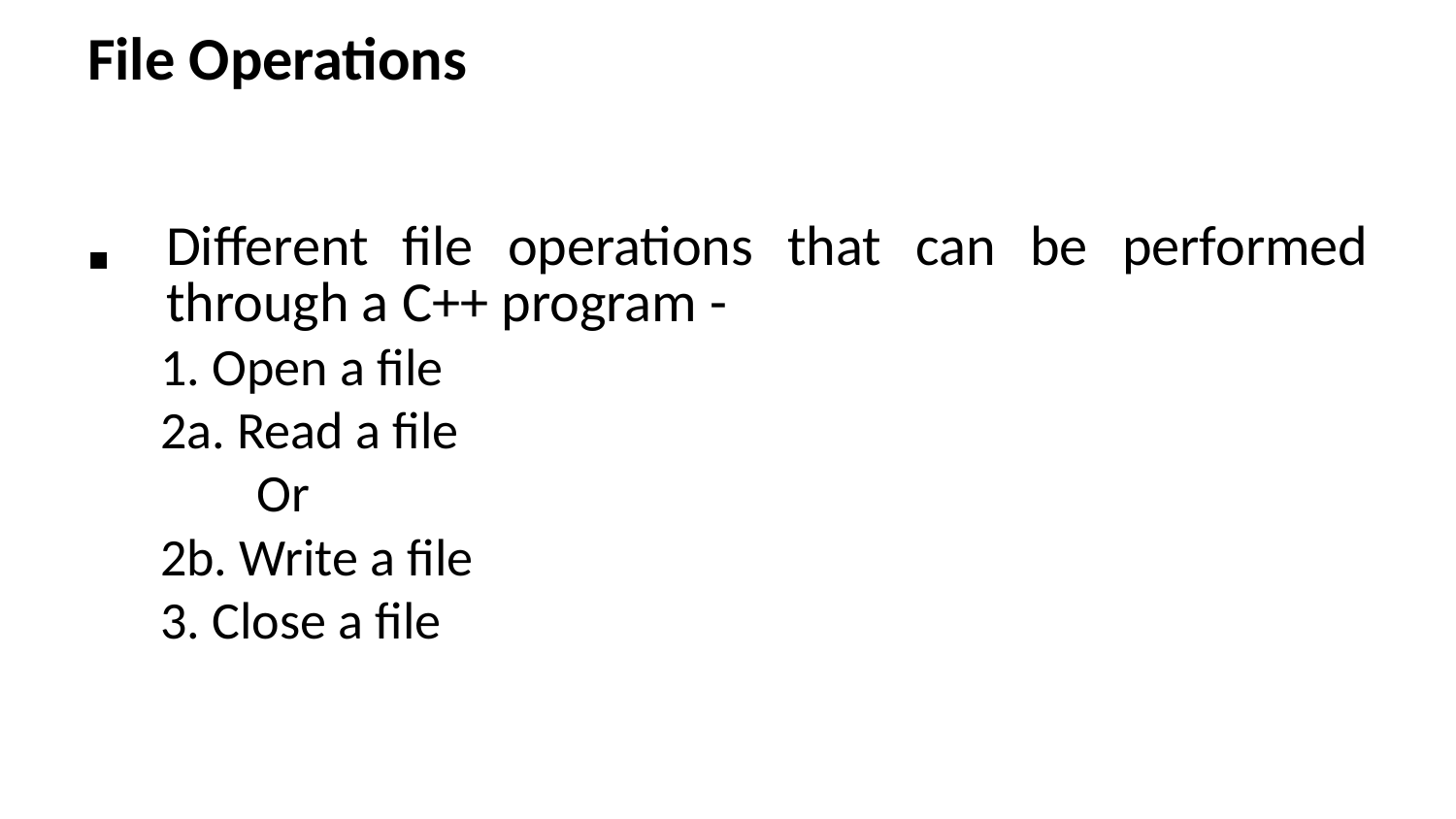

File Operations
Different file operations that can be performed through a C++ program -
1. Open a file
2a. Read a file
	  Or
2b. Write a file
3. Close a file